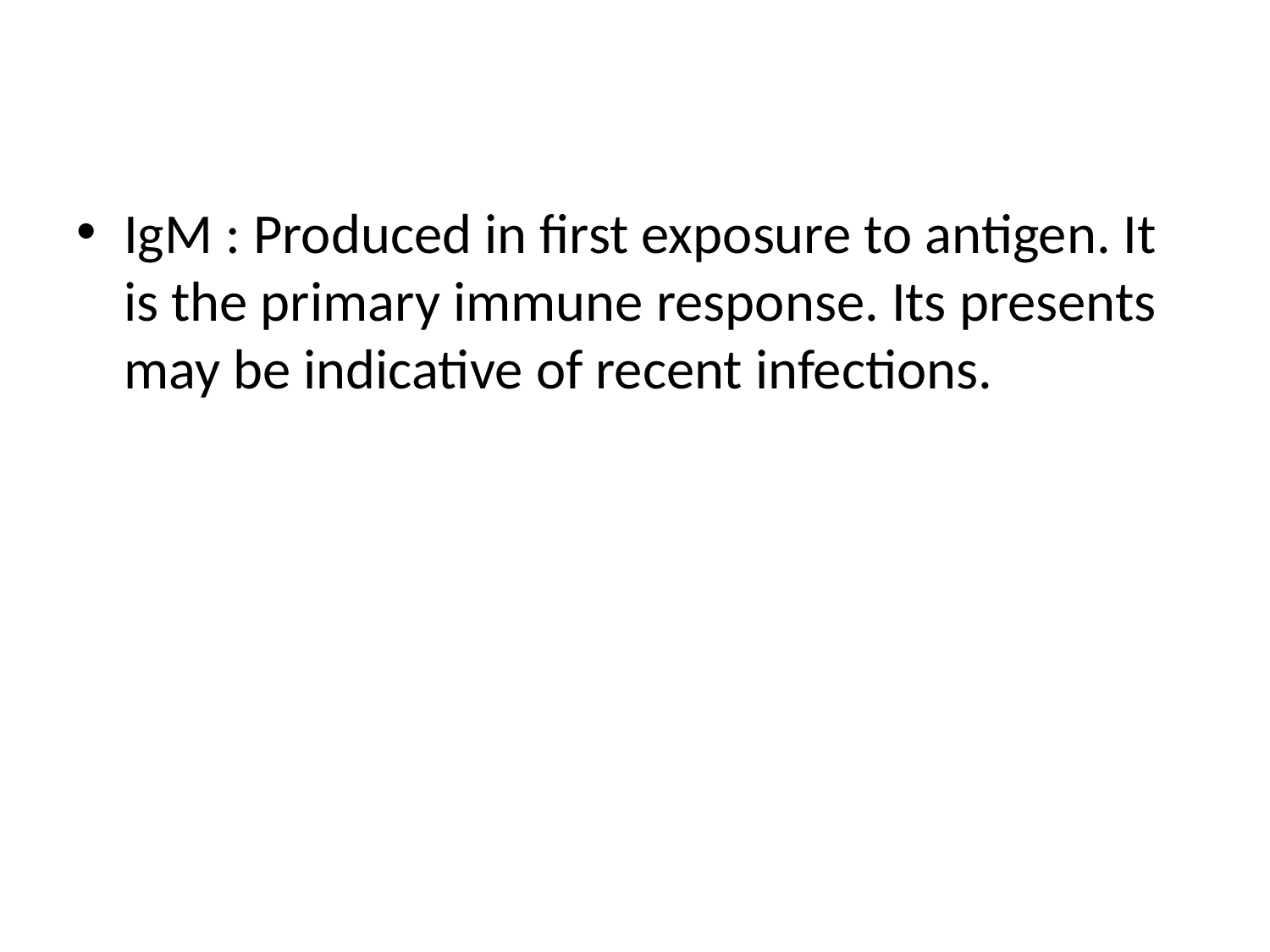

IgM : Produced in first exposure to antigen. It is the primary immune response. Its presents may be indicative of recent infections.